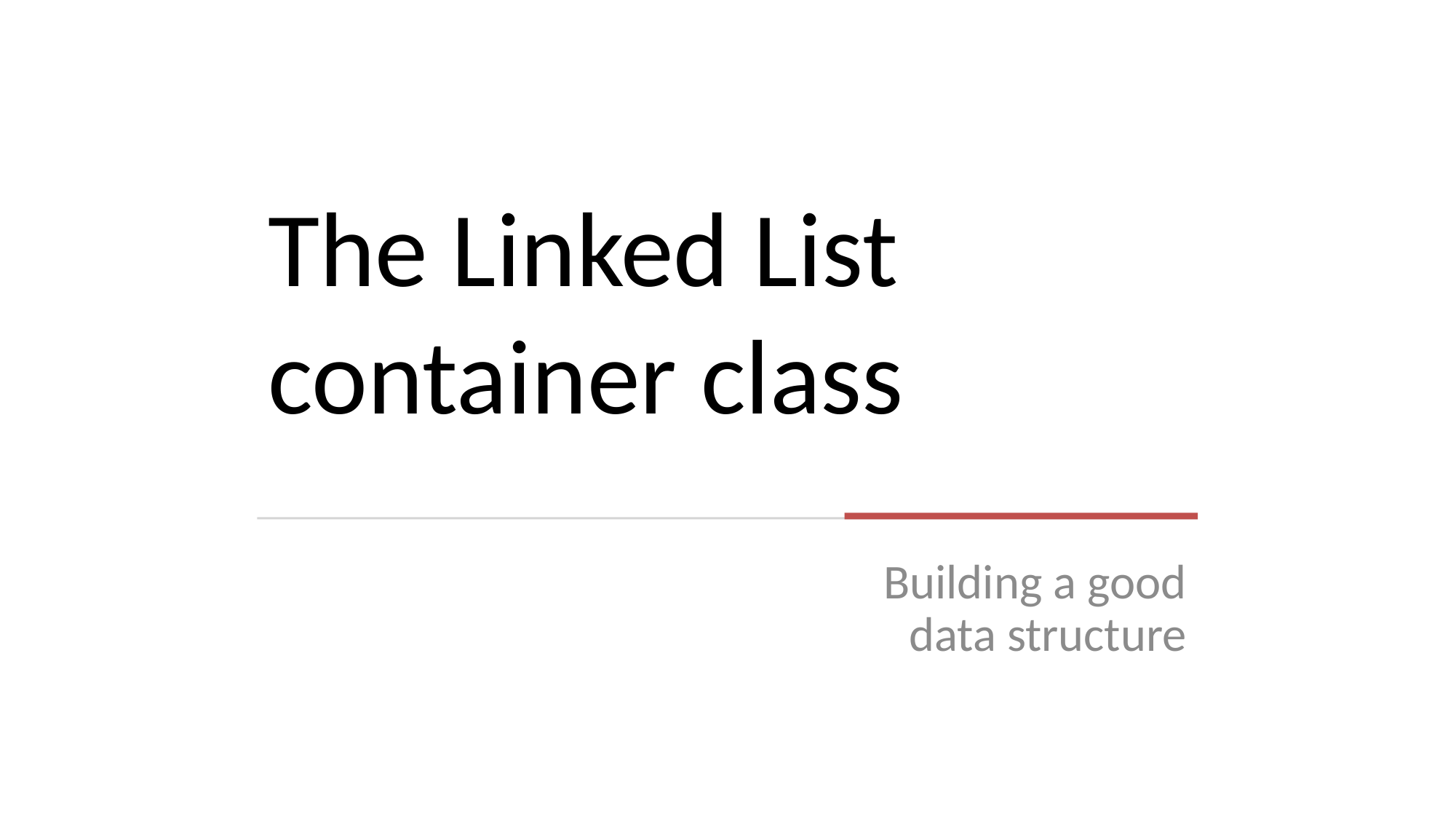

# The Linked List container class

Building a good data structure